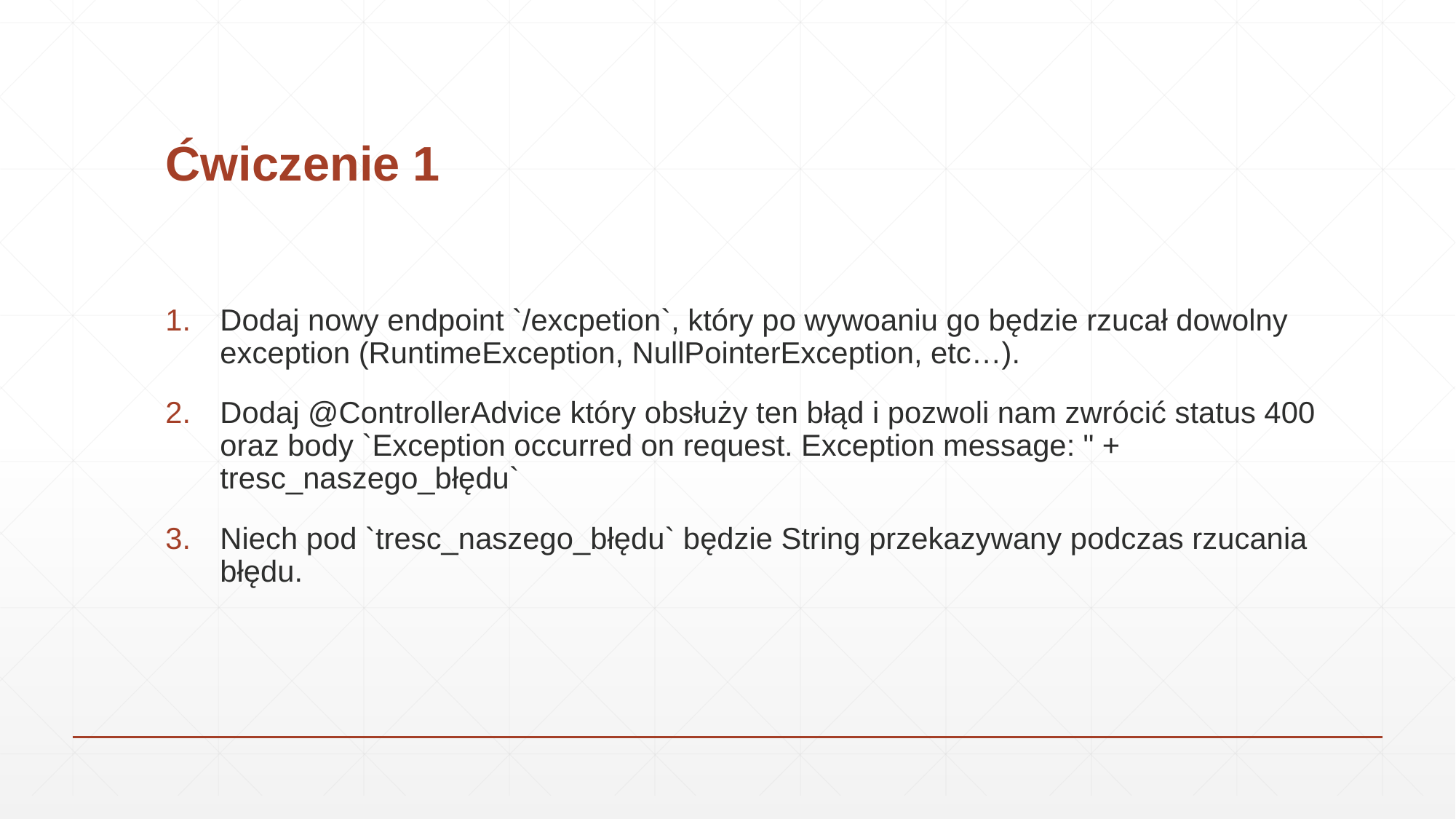

# Ćwiczenie 1
Dodaj nowy endpoint `/excpetion`, który po wywoaniu go będzie rzucał dowolny exception (RuntimeException, NullPointerException, etc…).
Dodaj @ControllerAdvice który obsłuży ten błąd i pozwoli nam zwrócić status 400 oraz body `Exception occurred on request. Exception message: " + tresc_naszego_błędu`
Niech pod `tresc_naszego_błędu` będzie String przekazywany podczas rzucania błędu.